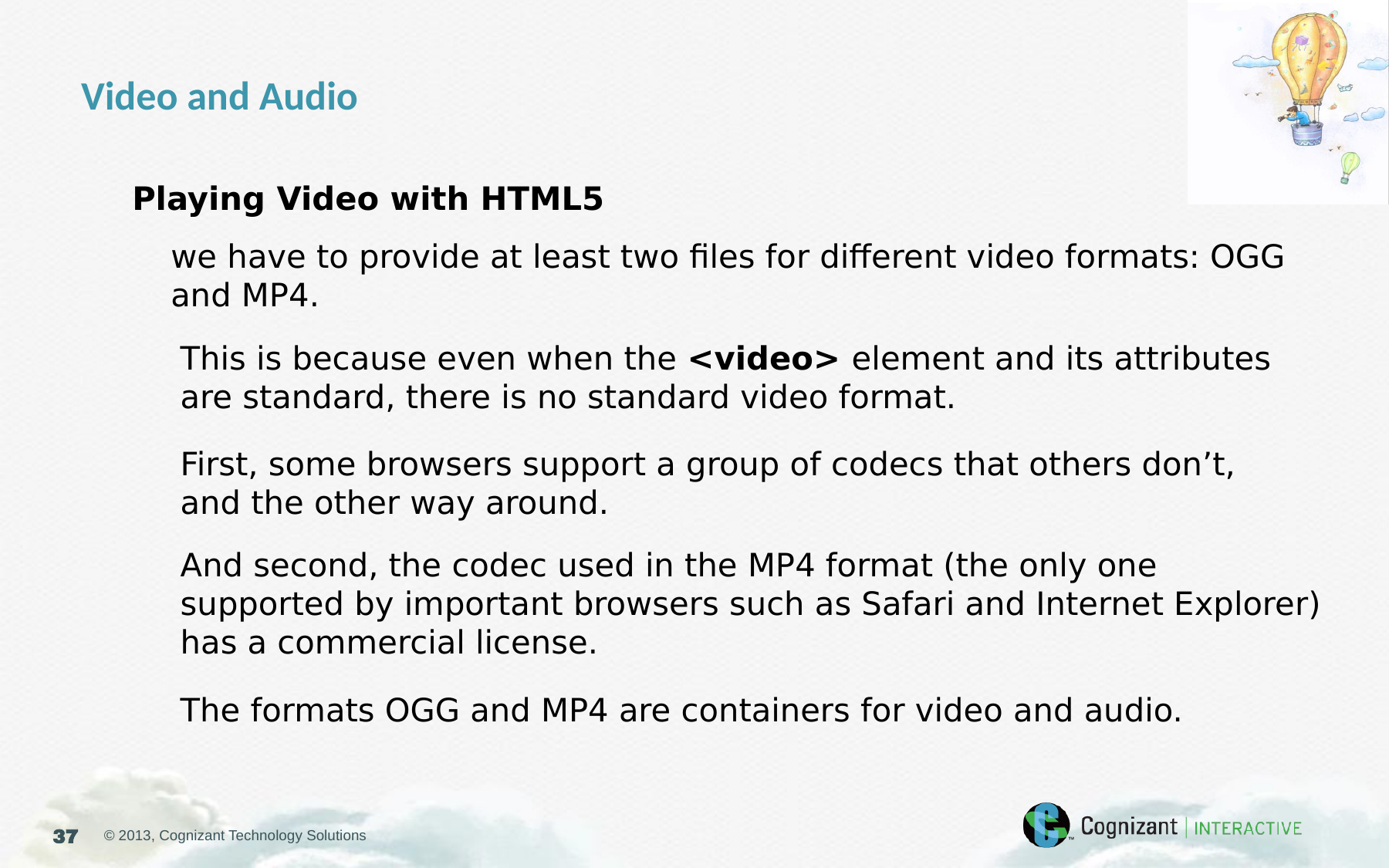

Video and Audio
Playing Video with HTML5
we have to provide at least two files for different video formats: OGG and MP4.
This is because even when the <video> element and its attributes are standard, there is no standard video format.
First, some browsers support a group of codecs that others don’t, and the other way around.
And second, the codec used in the MP4 format (the only one supported by important browsers such as Safari and Internet Explorer) has a commercial license.
The formats OGG and MP4 are containers for video and audio.